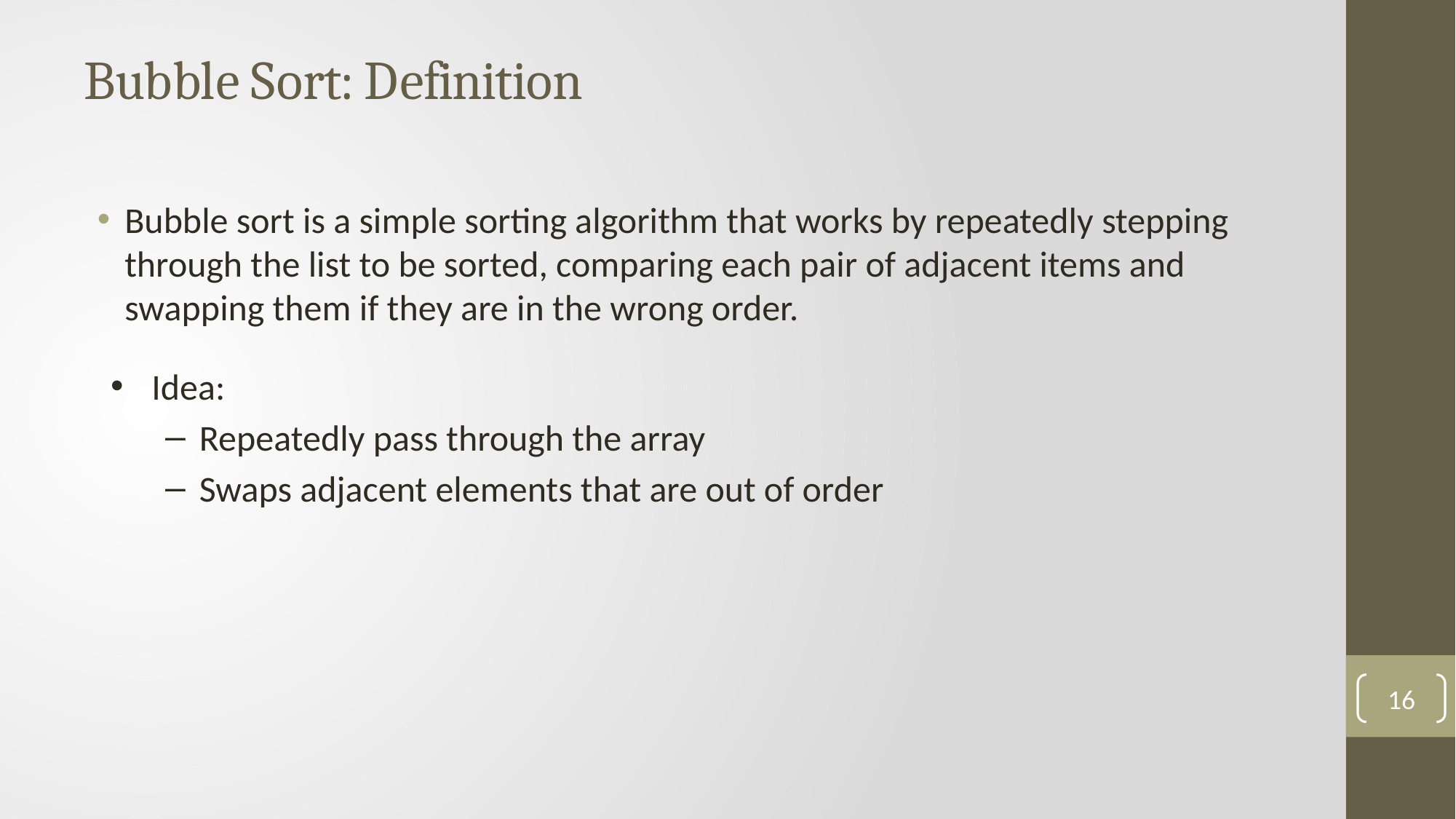

# Bubble Sort: Definition
Bubble sort is a simple sorting algorithm that works by repeatedly stepping through the list to be sorted, comparing each pair of adjacent items and swapping them if they are in the wrong order.
Idea:
Repeatedly pass through the array
Swaps adjacent elements that are out of order

16